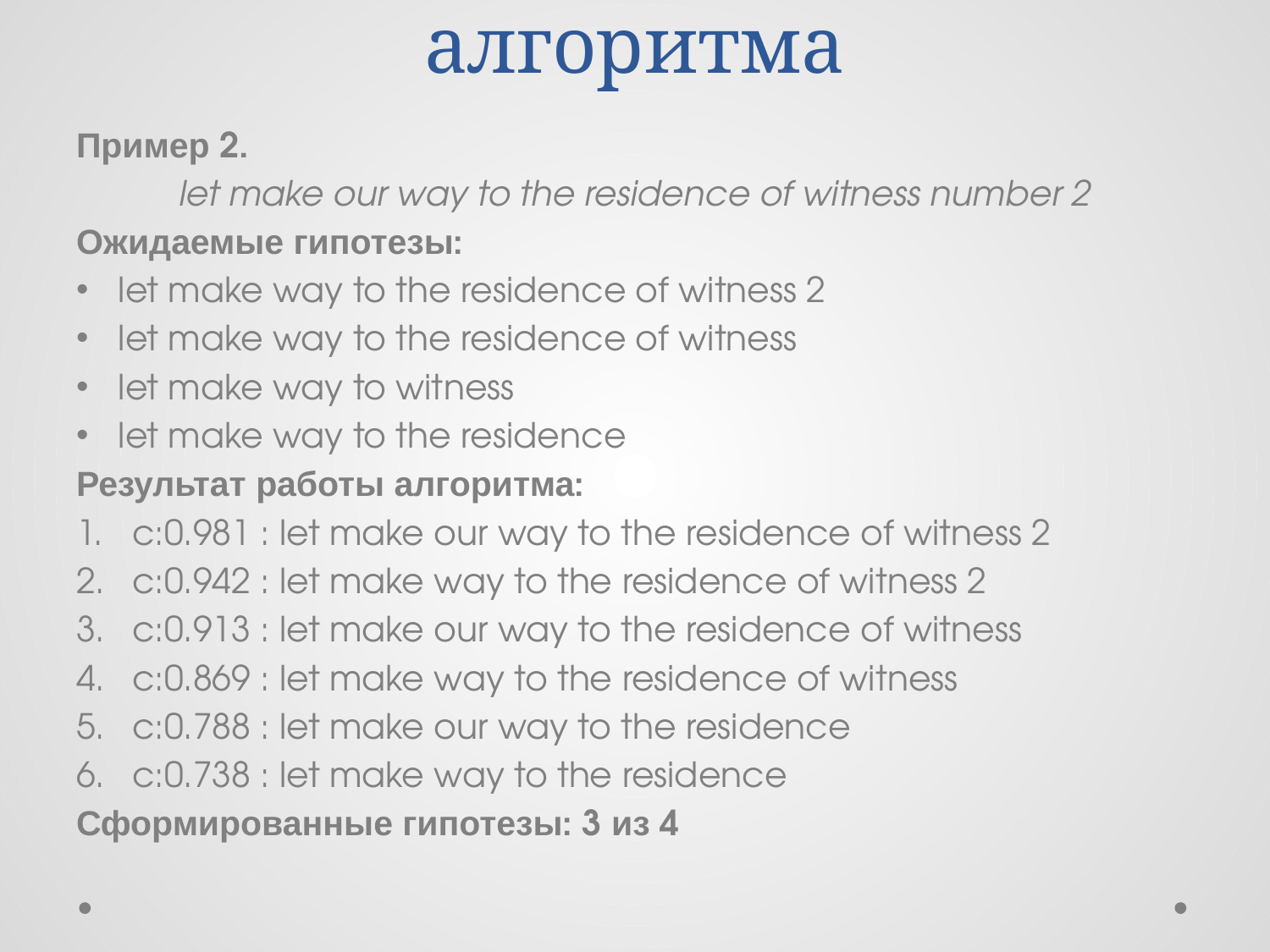

# Результат работы алгоритма
Пример 2.
let make our way to the residence of witness number 2
Ожидаемые гипотезы:
let make way to the residence of witness 2
let make way to the residence of witness
let make way to witness
let make way to the residence
Результат работы алгоритма:
c:0.981 : let make our way to the residence of witness 2
c:0.942 : let make way to the residence of witness 2
c:0.913 : let make our way to the residence of witness
c:0.869 : let make way to the residence of witness
c:0.788 : let make our way to the residence
c:0.738 : let make way to the residence
Сформированные гипотезы: 3 из 4